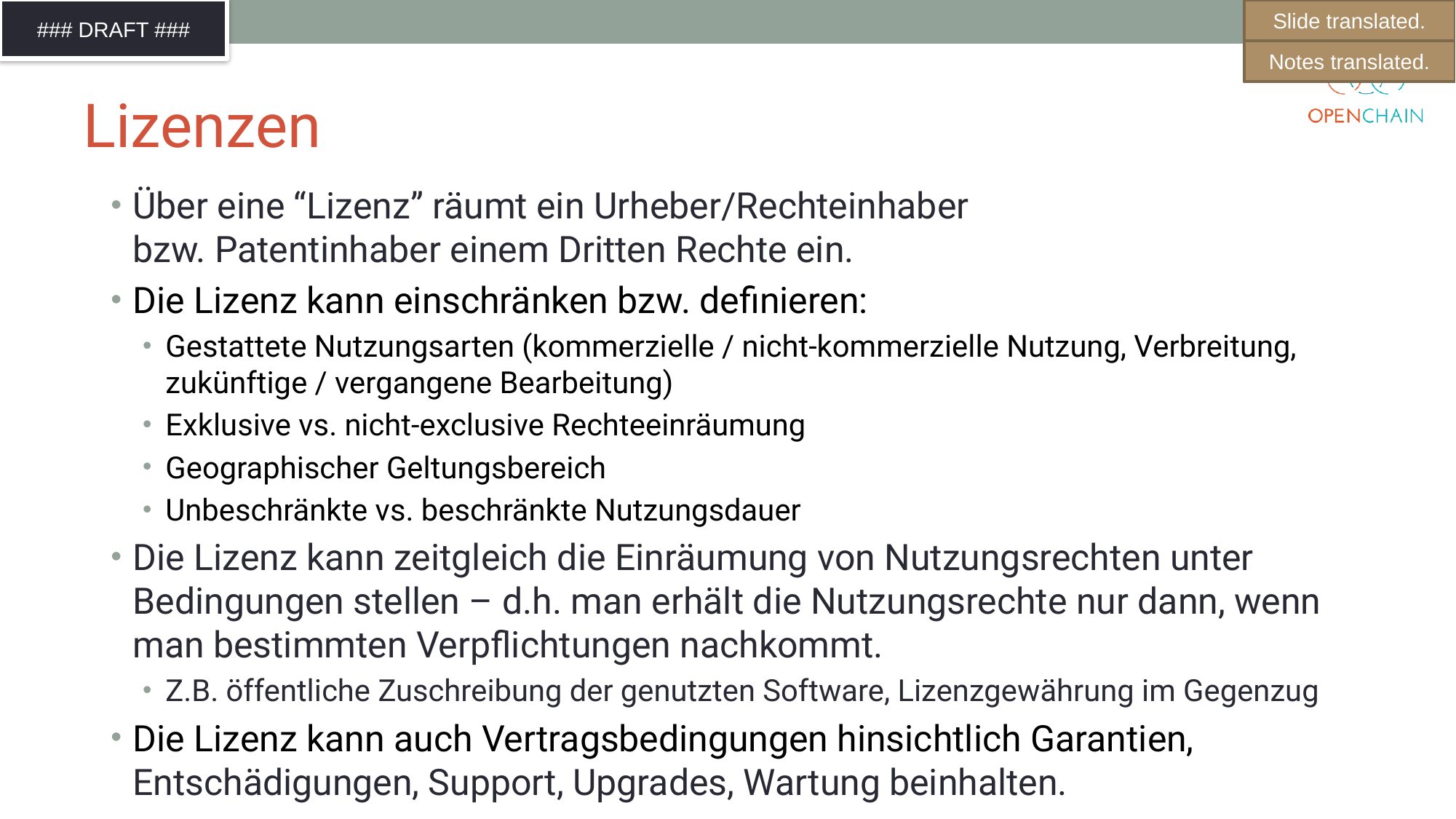

Slide translated.
Notes translated.
# Lizenzen
Über eine “Lizenz” räumt ein Urheber/Rechteinhaber
bzw. Patentinhaber einem Dritten Rechte ein.
Die Lizenz kann einschränken bzw. definieren:
Gestattete Nutzungsarten (kommerzielle / nicht-kommerzielle Nutzung, Verbreitung, zukünftige / vergangene Bearbeitung)
Exklusive vs. nicht-exclusive Rechteeinräumung
Geographischer Geltungsbereich
Unbeschränkte vs. beschränkte Nutzungsdauer
Die Lizenz kann zeitgleich die Einräumung von Nutzungsrechten unter Bedingungen stellen – d.h. man erhält die Nutzungsrechte nur dann, wenn man bestimmten Verpflichtungen nachkommt.
Z.B. öffentliche Zuschreibung der genutzten Software, Lizenzgewährung im Gegenzug
Die Lizenz kann auch Vertragsbedingungen hinsichtlich Garantien, Entschädigungen, Support, Upgrades, Wartung beinhalten.